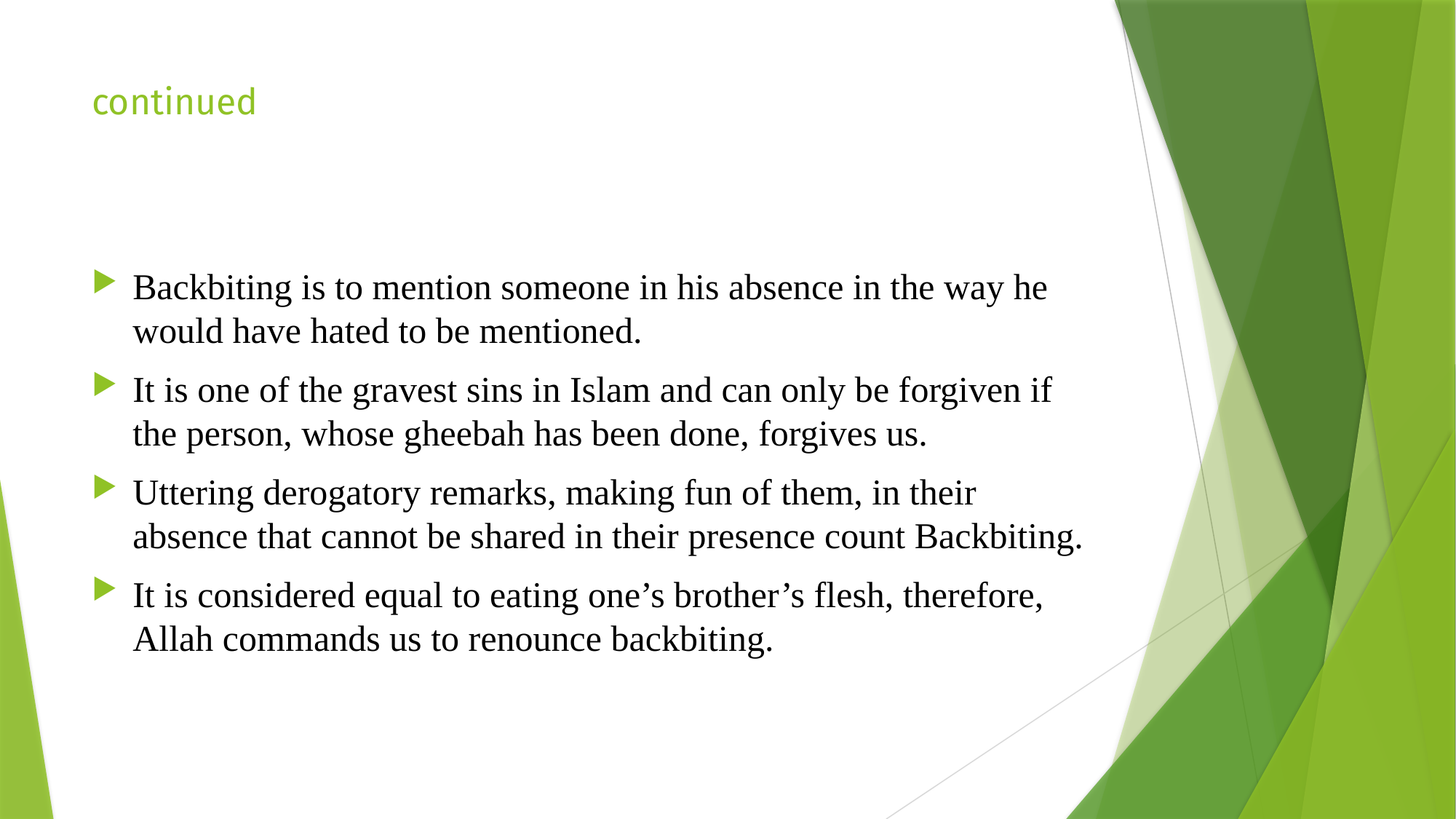

# continued
Backbiting is to mention someone in his absence in the way he would have hated to be mentioned.
It is one of the gravest sins in Islam and can only be forgiven if the person, whose gheebah has been done, forgives us.
Uttering derogatory remarks, making fun of them, in their absence that cannot be shared in their presence count Backbiting.
It is considered equal to eating one’s brother’s flesh, therefore, Allah commands us to renounce backbiting.